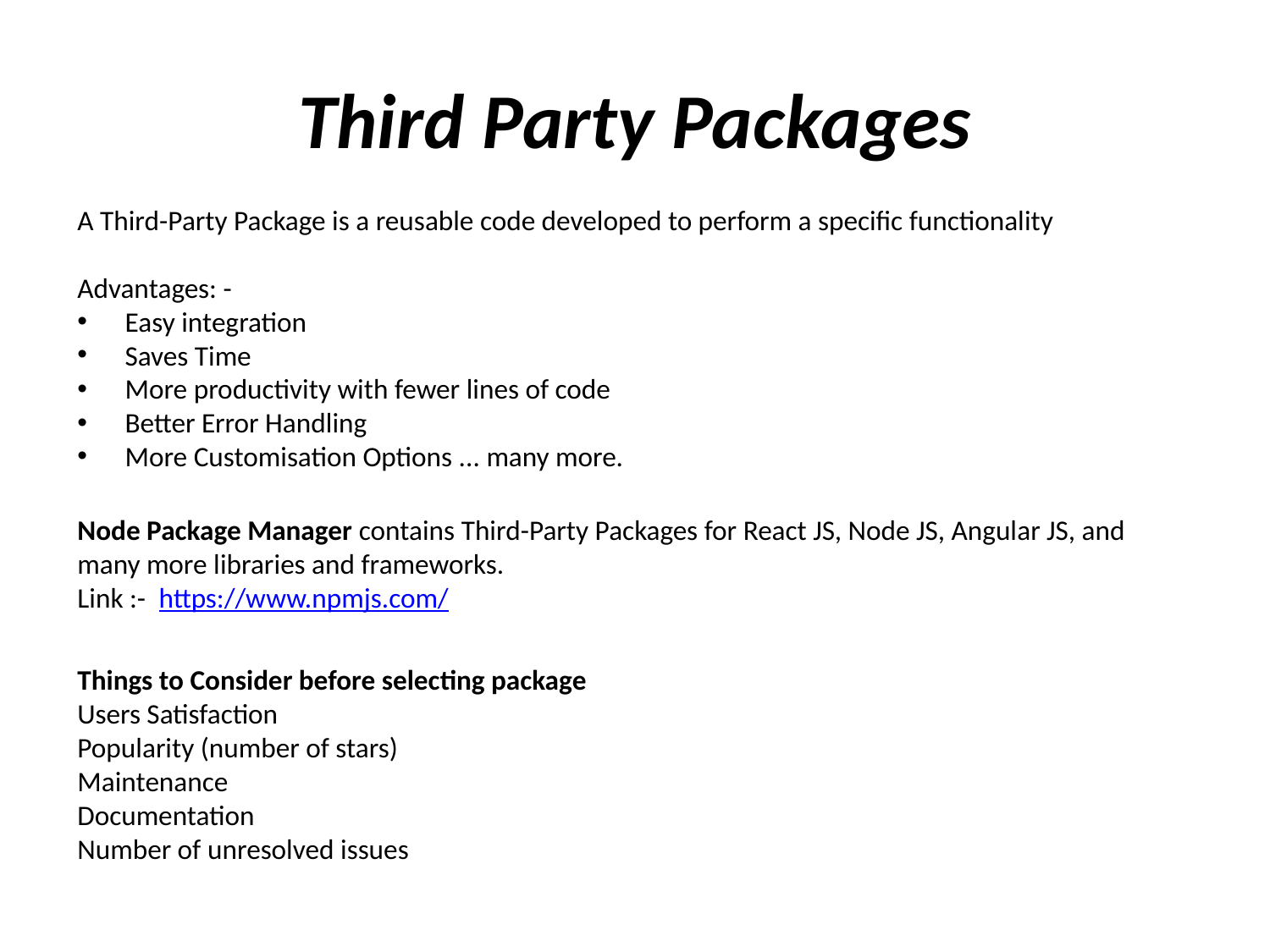

# Third Party Packages
A Third-Party Package is a reusable code developed to perform a specific functionality

Advantages: -
Easy integration
Saves Time
More productivity with fewer lines of code
Better Error Handling
More Customisation Options ... many more.
Node Package Manager contains Third-Party Packages for React JS, Node JS, Angular JS, and many more libraries and frameworks.
Link :-  https://www.npmjs.com/
Things to Consider before selecting package
Users Satisfaction
Popularity (number of stars)
Maintenance
Documentation
Number of unresolved issues